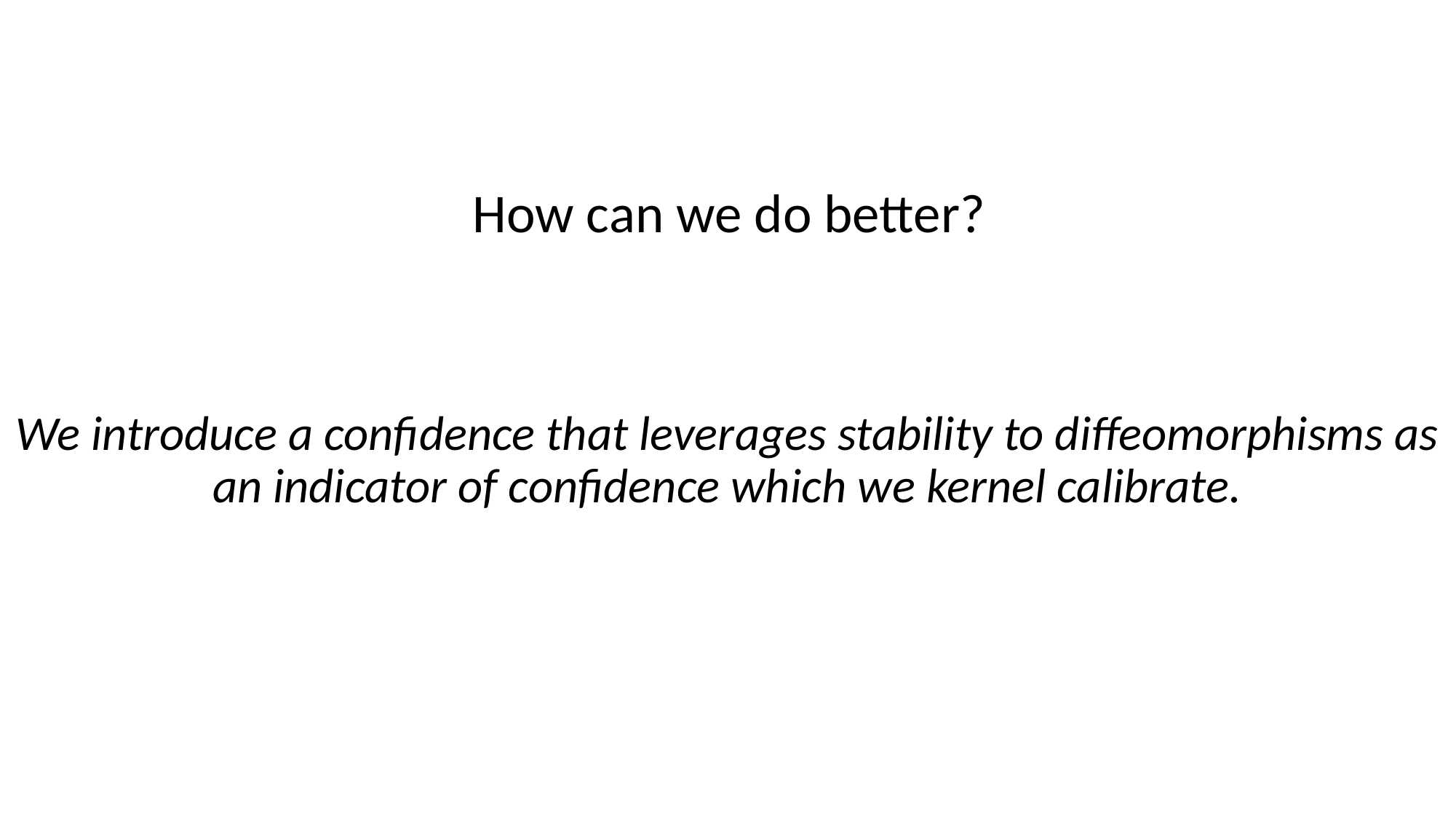

# How can we do better?
We introduce a confidence that leverages stability to diffeomorphisms as an indicator of confidence which we kernel calibrate.